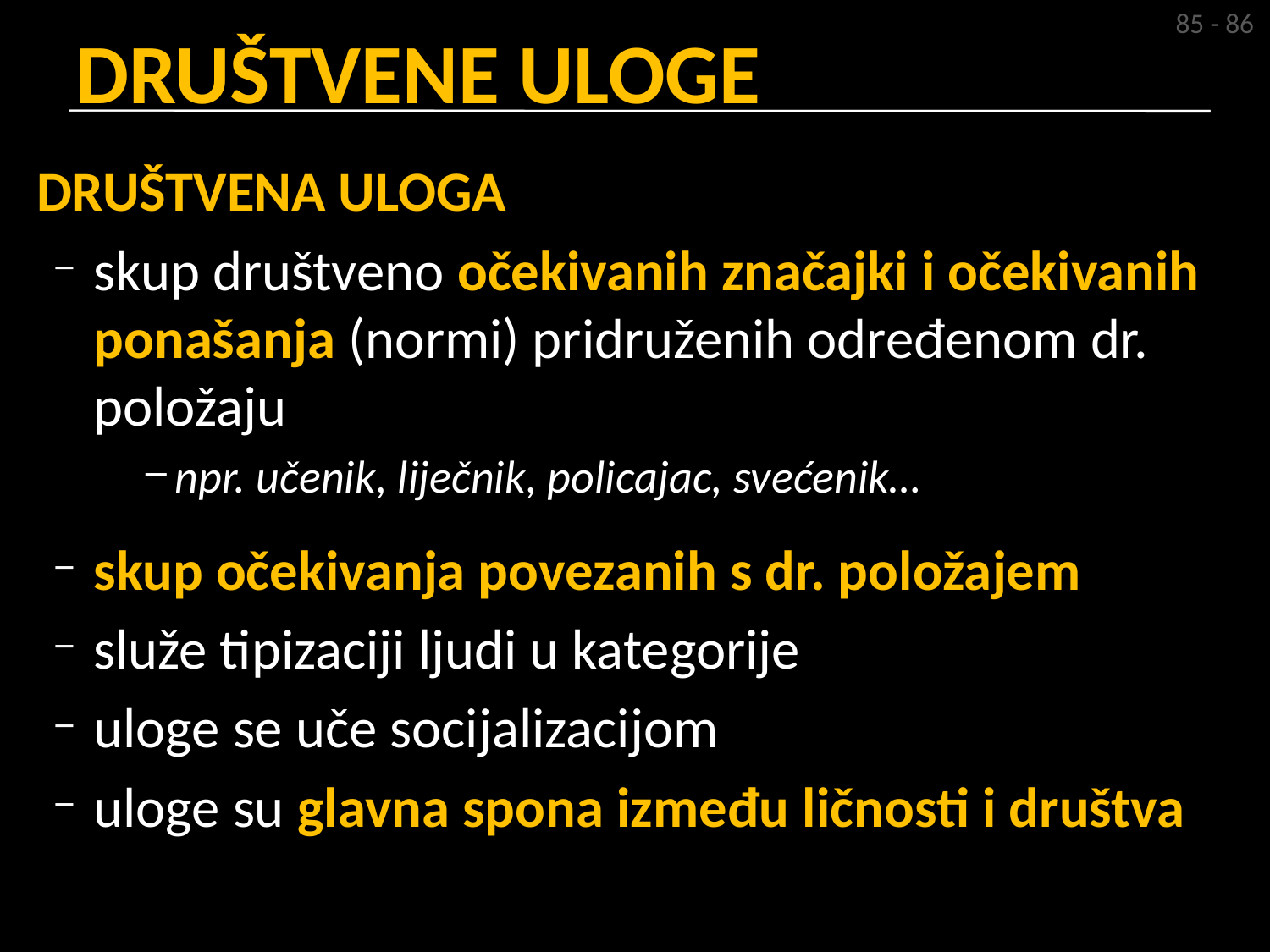

85 - 86
# DRUŠTVENE ULOGE
DRUŠTVENA ULOGA
skup društveno očekivanih značajki i očekivanih ponašanja (normi) pridruženih određenom dr. položaju
npr. učenik, liječnik, policajac, svećenik…
skup očekivanja povezanih s dr. položajem
služe tipizaciji ljudi u kategorije
uloge se uče socijalizacijom
uloge su glavna spona između ličnosti i društva